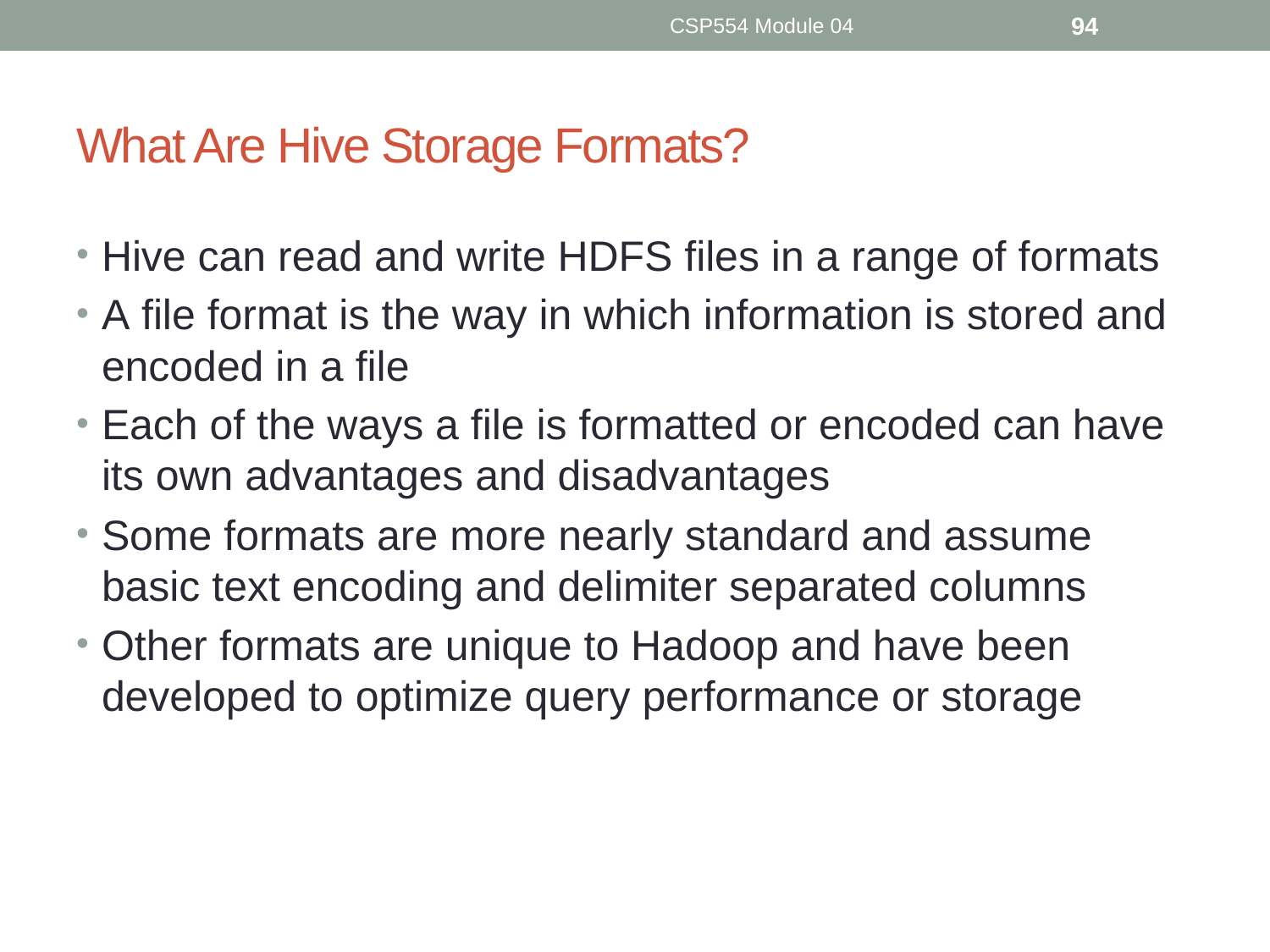

CSP554 Module 04
94
# What Are Hive Storage Formats?
Hive can read and write HDFS files in a range of formats
A file format is the way in which information is stored and encoded in a file
Each of the ways a file is formatted or encoded can have its own advantages and disadvantages
Some formats are more nearly standard and assume basic text encoding and delimiter separated columns
Other formats are unique to Hadoop and have been developed to optimize query performance or storage